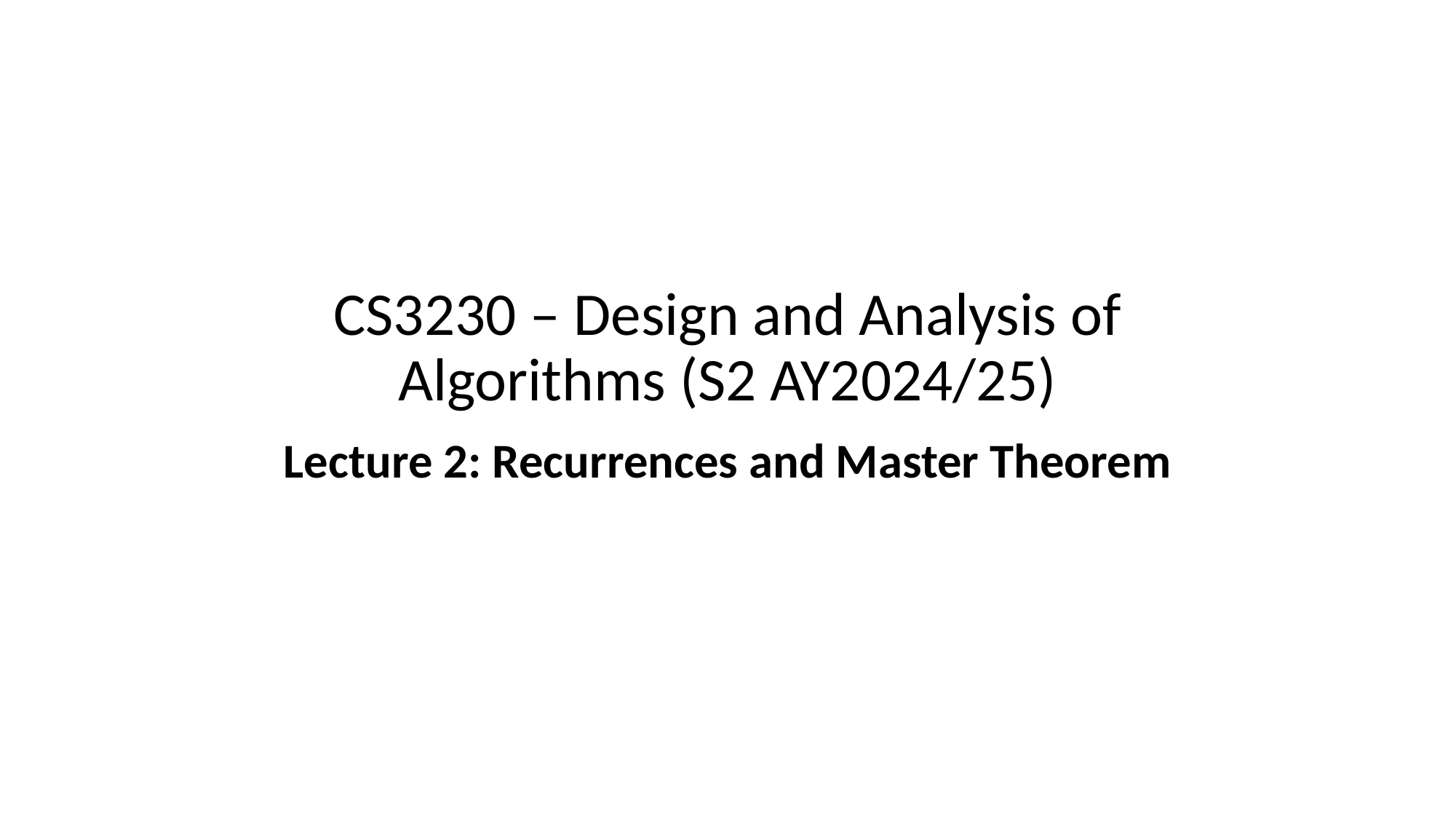

# CS3230 – Design and Analysis of Algorithms (S2 AY2024/25)
Lecture 2: Recurrences and Master Theorem